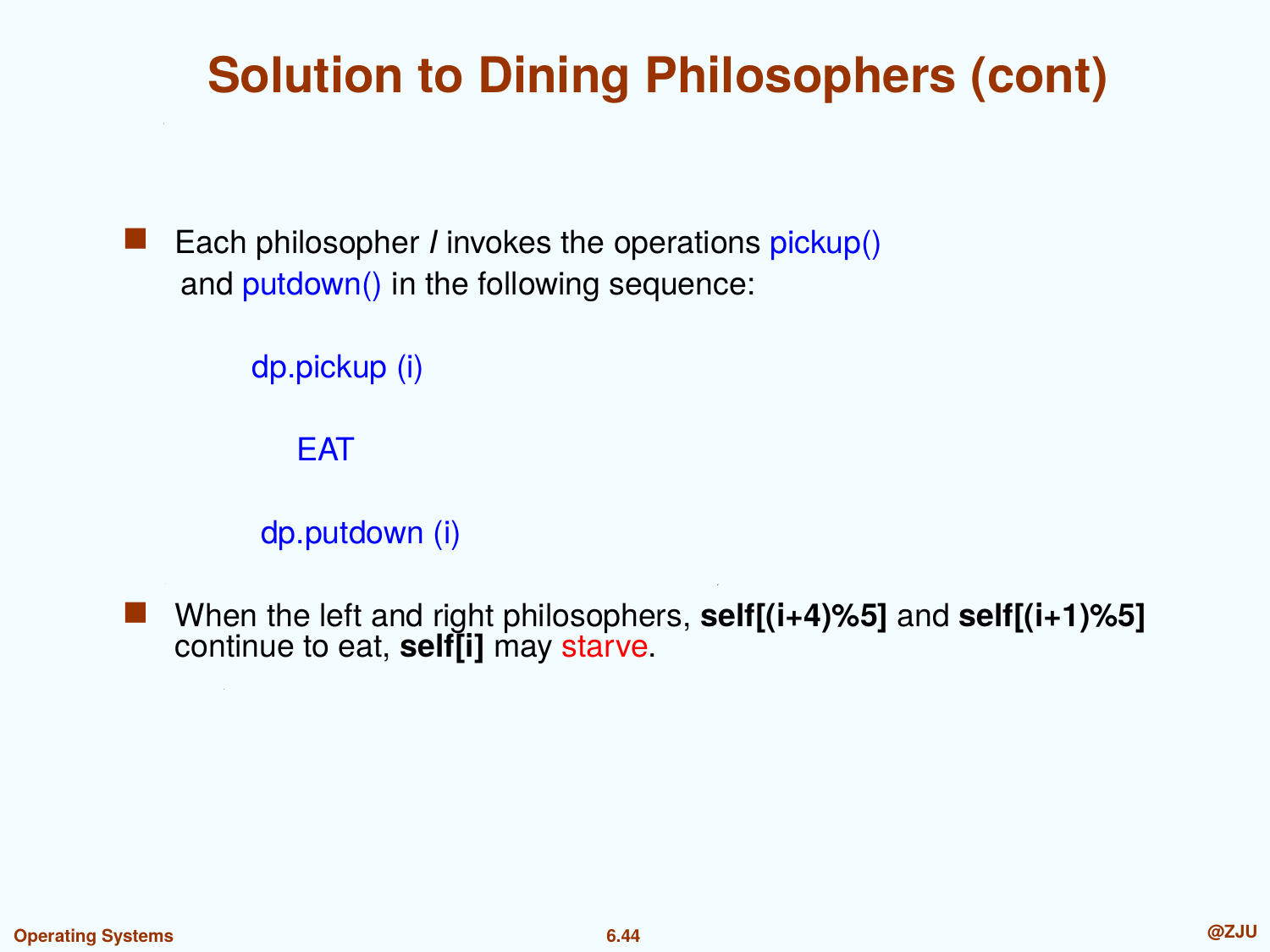

# Solution to Dining Philosophers (cont)

Each philosopher I invokes the operations pickup()
      and putdown() in the following sequence:

              dp.pickup (i)

                   EAT

               dp.putdown (i)

When the left and right philosophers, self[(i+4)%5] and self[(i+1)%5] continue to eat, self[i] may starve.